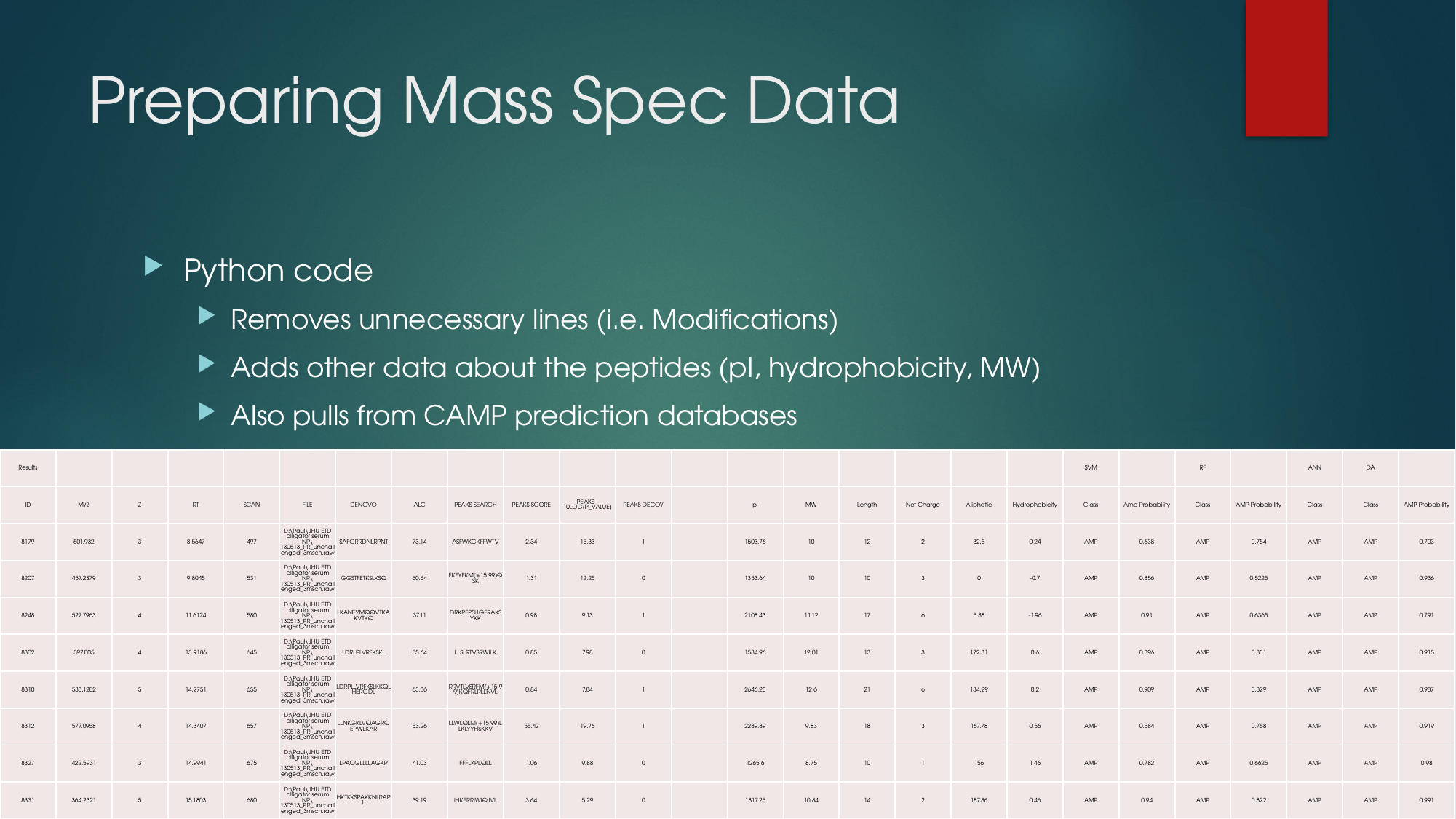

# Preparing Mass Spec Data
Python code
Removes unnecessary lines (i.e. Modifications)
Adds other data about the peptides (pI, hydrophobicity, MW)
Also pulls from CAMP prediction databases
| Results |  |  |  |  |  |  |  |  |  |  |  |  |  |  |  |  |  |  | SVM |  | RF |  | ANN | DA |  |
| --- | --- | --- | --- | --- | --- | --- | --- | --- | --- | --- | --- | --- | --- | --- | --- | --- | --- | --- | --- | --- | --- | --- | --- | --- | --- |
| ID | M/Z | Z | RT | SCAN | FILE | DENOVO | ALC | PEAKS SEARCH | PEAKS SCORE | PEAKS -10LOG(P\_VALUE) | PEAKS DECOY |  | pI | MW | Length | Net Charge | Aliphatic | Hydrophobicity | Class | Amp Probability | Class | AMP Probability | Class | Class | AMP Probability |
| 8179 | 501.932 | 3 | 8.5647 | 497 | D:\Paul\JHU ETD alligator serum NP\130513\_PR\_unchallenged\_3mscn.raw | SAFGRRDNLRPNT | 73.14 | ASFWKGKFFWTV | 2.34 | 15.33 | 1 |  | 1503.76 | 10 | 12 | 2 | 32.5 | 0.24 | AMP | 0.638 | AMP | 0.754 | AMP | AMP | 0.703 |
| 8207 | 457.2379 | 3 | 9.8045 | 531 | D:\Paul\JHU ETD alligator serum NP\130513\_PR\_unchallenged\_3mscn.raw | GGSTFETKSLKSQ | 60.64 | FKFYFKM(+15.99)QSK | 1.31 | 12.25 | 0 |  | 1353.64 | 10 | 10 | 3 | 0 | -0.7 | AMP | 0.856 | AMP | 0.5225 | AMP | AMP | 0.936 |
| 8248 | 527.7963 | 4 | 11.6124 | 580 | D:\Paul\JHU ETD alligator serum NP\130513\_PR\_unchallenged\_3mscn.raw | LKANEYMQQVTKAKVTKQ | 37.11 | DRKRFPSHGFRAKSYKK | 0.98 | 9.13 | 1 |  | 2108.43 | 11.12 | 17 | 6 | 5.88 | -1.96 | AMP | 0.91 | AMP | 0.6365 | AMP | AMP | 0.791 |
| 8302 | 397.005 | 4 | 13.9186 | 645 | D:\Paul\JHU ETD alligator serum NP\130513\_PR\_unchallenged\_3mscn.raw | LDRLPLVRFKSKL | 55.64 | LLSLRTVSRWILK | 0.85 | 7.98 | 0 |  | 1584.96 | 12.01 | 13 | 3 | 172.31 | 0.6 | AMP | 0.896 | AMP | 0.831 | AMP | AMP | 0.915 |
| 8310 | 533.1202 | 5 | 14.2751 | 655 | D:\Paul\JHU ETD alligator serum NP\130513\_PR\_unchallenged\_3mscn.raw | LDRPLLVRFKSLKKQLHERGDL | 63.36 | RRVTLVSRFM(+15.99)KQFRLRLLNVL | 0.84 | 7.84 | 1 |  | 2646.28 | 12.6 | 21 | 6 | 134.29 | 0.2 | AMP | 0.909 | AMP | 0.829 | AMP | AMP | 0.987 |
| 8312 | 577.0958 | 4 | 14.3407 | 657 | D:\Paul\JHU ETD alligator serum NP\130513\_PR\_unchallenged\_3mscn.raw | LLNKGKLVQAGRQEPWLKAR | 53.26 | LLWLQLM(+15.99)LLKLYYHSKKV | 55.42 | 19.76 | 1 |  | 2289.89 | 9.83 | 18 | 3 | 167.78 | 0.56 | AMP | 0.584 | AMP | 0.758 | AMP | AMP | 0.919 |
| 8327 | 422.5931 | 3 | 14.9941 | 675 | D:\Paul\JHU ETD alligator serum NP\130513\_PR\_unchallenged\_3mscn.raw | LPACGLLLLAGKP | 41.03 | FFFLKPLQLL | 1.06 | 9.88 | 0 |  | 1265.6 | 8.75 | 10 | 1 | 156 | 1.46 | AMP | 0.782 | AMP | 0.6625 | AMP | AMP | 0.98 |
| 8331 | 364.2321 | 5 | 15.1803 | 680 | D:\Paul\JHU ETD alligator serum NP\130513\_PR\_unchallenged\_3mscn.raw | HKTKKSPAKKNLRAPL | 39.19 | IHKERRIWIQIIVL | 3.64 | 5.29 | 0 |  | 1817.25 | 10.84 | 14 | 2 | 187.86 | 0.46 | AMP | 0.94 | AMP | 0.822 | AMP | AMP | 0.991 |